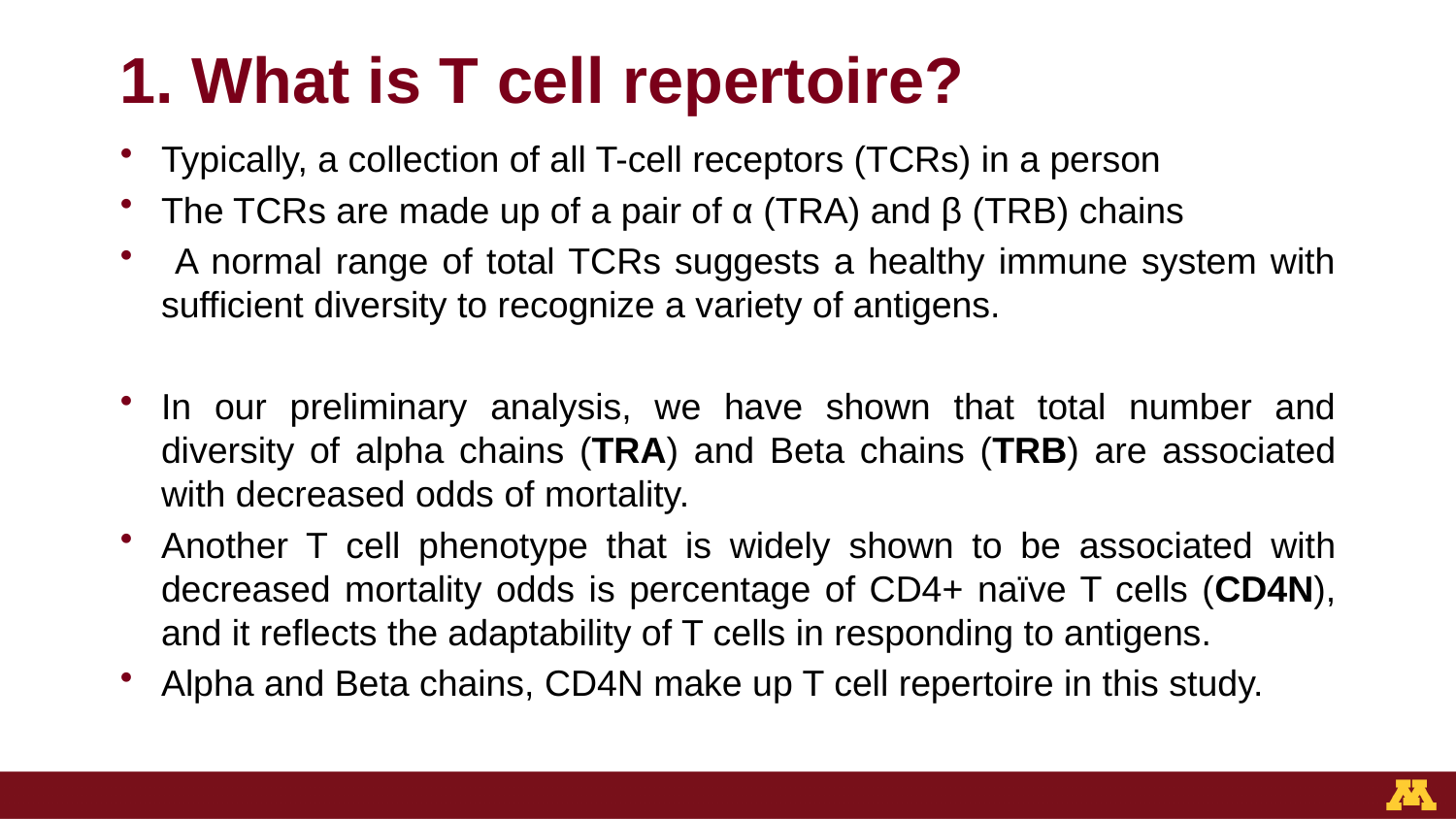

# 1. What is T cell repertoire?
Typically, a collection of all T-cell receptors (TCRs) in a person
The TCRs are made up of a pair of α (TRA) and β (TRB) chains
 A normal range of total TCRs suggests a healthy immune system with sufficient diversity to recognize a variety of antigens.

In our preliminary analysis, we have shown that total number and diversity of alpha chains (TRA) and Beta chains (TRB) are associated with decreased odds of mortality.
Another T cell phenotype that is widely shown to be associated with decreased mortality odds is percentage of CD4+ naïve T cells (CD4N), and it reflects the adaptability of T cells in responding to antigens.
Alpha and Beta chains, CD4N make up T cell repertoire in this study.